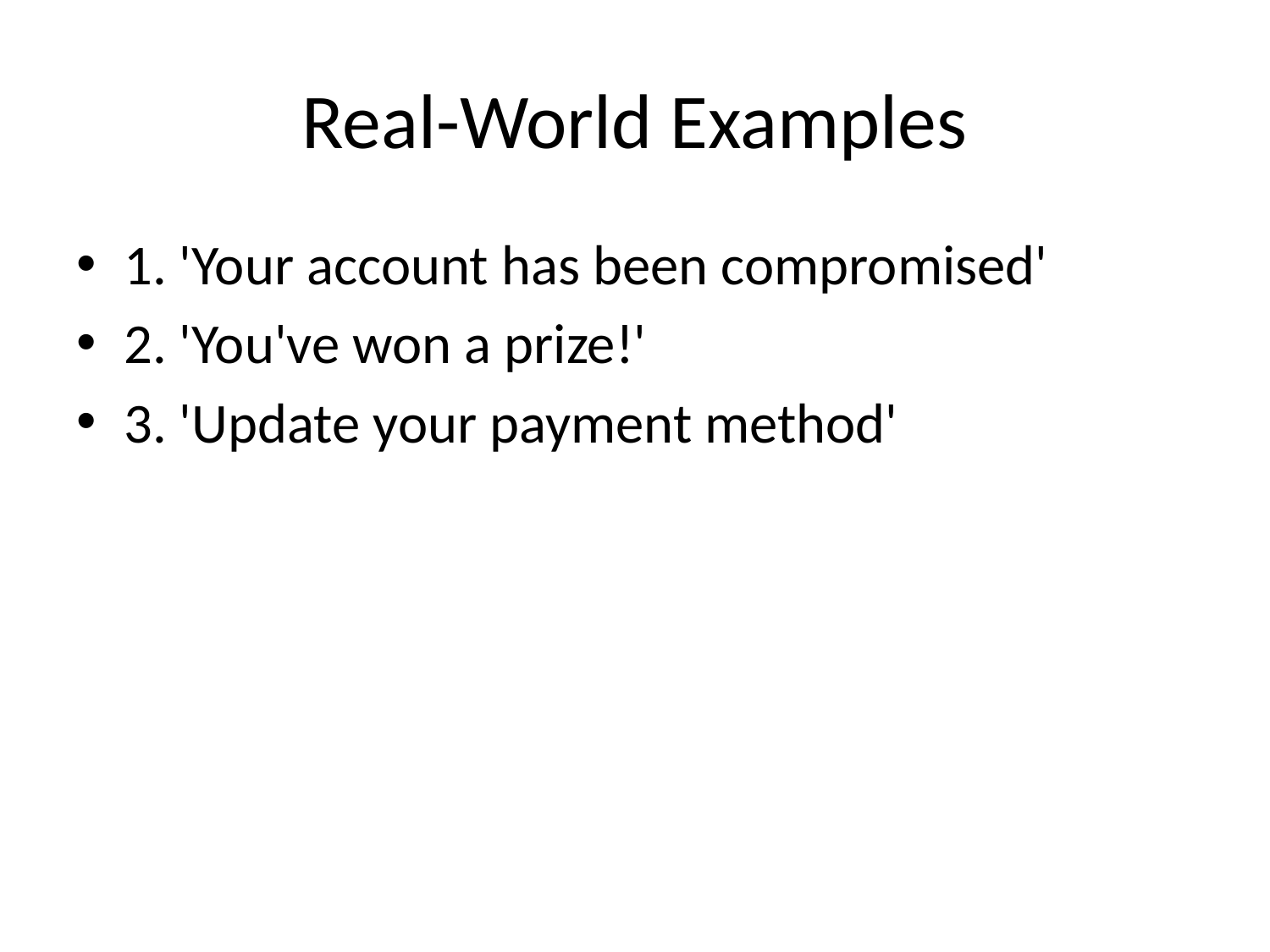

# Real-World Examples
1. 'Your account has been compromised'
2. 'You've won a prize!'
3. 'Update your payment method'